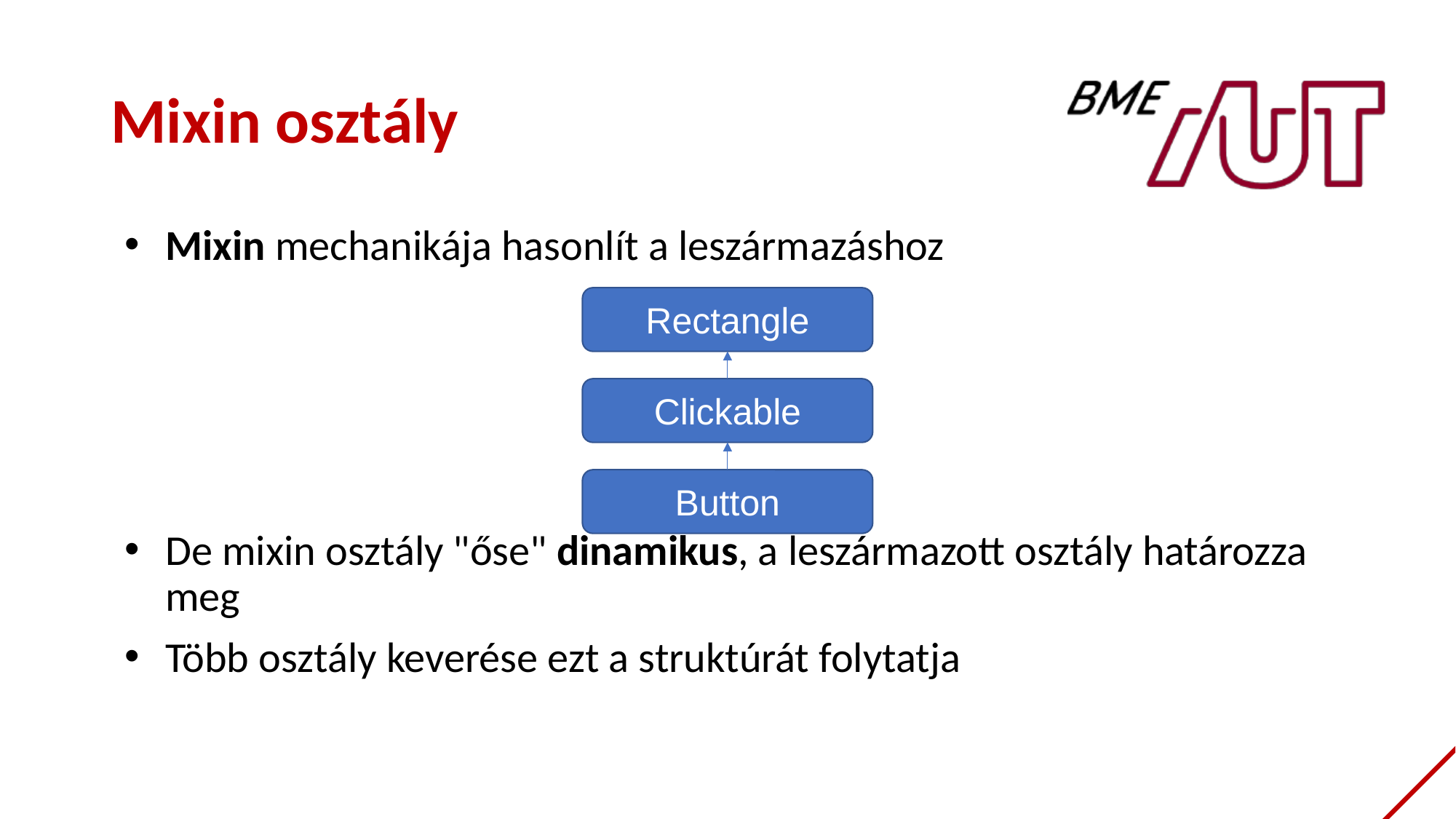

# Mixin osztály
Mixin mechanikája hasonlít a leszármazáshoz

De mixin osztály "őse" dinamikus, a leszármazott osztály határozza meg
Több osztály keverése ezt a struktúrát folytatja
Rectangle
Clickable
Button